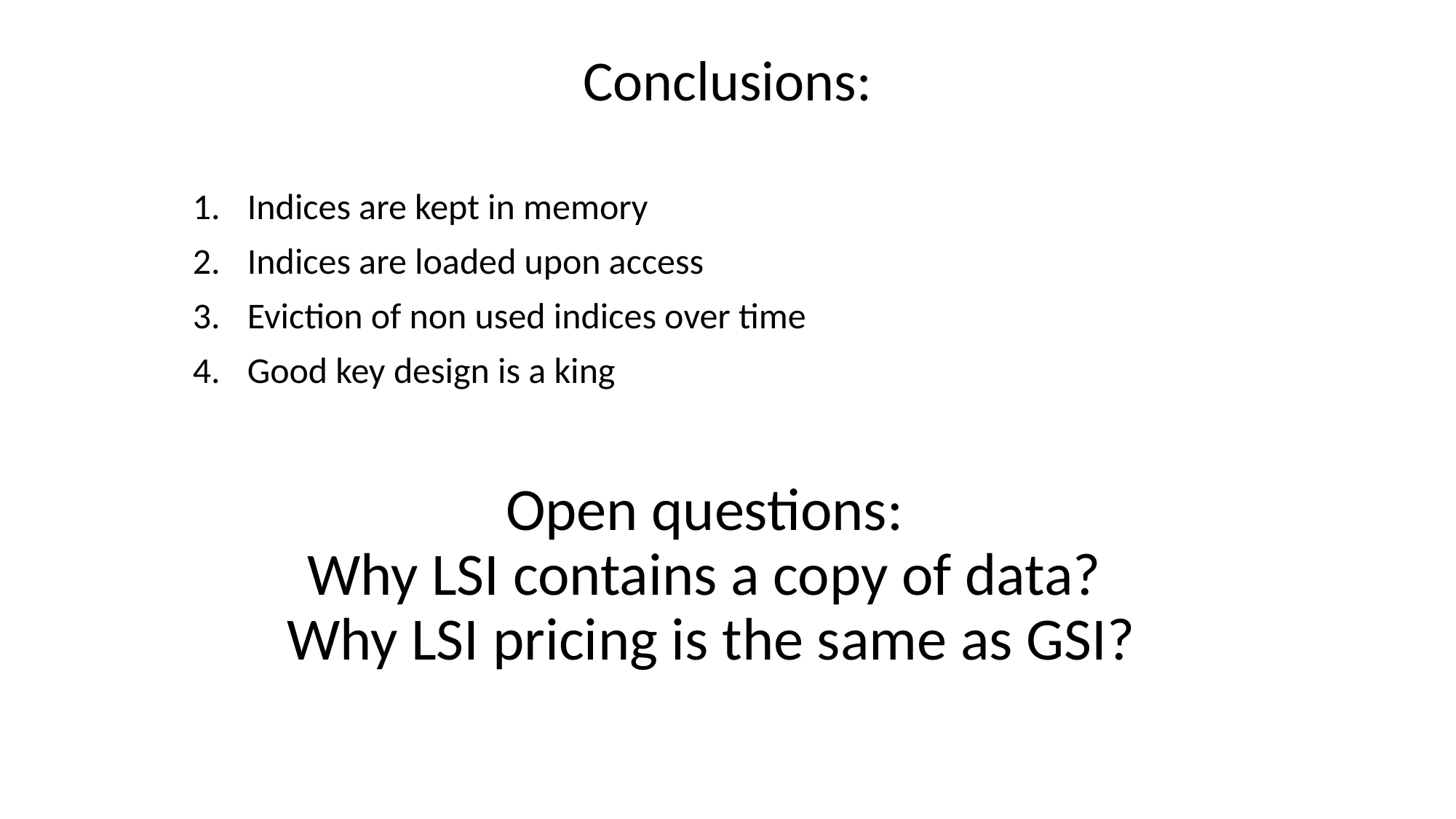

# Conclusions:
Indices are kept in memory
Indices are loaded upon access
Eviction of non used indices over time
Good key design is a king
Open questions:
Why LSI contains a copy of data?
 Why LSI pricing is the same as GSI?